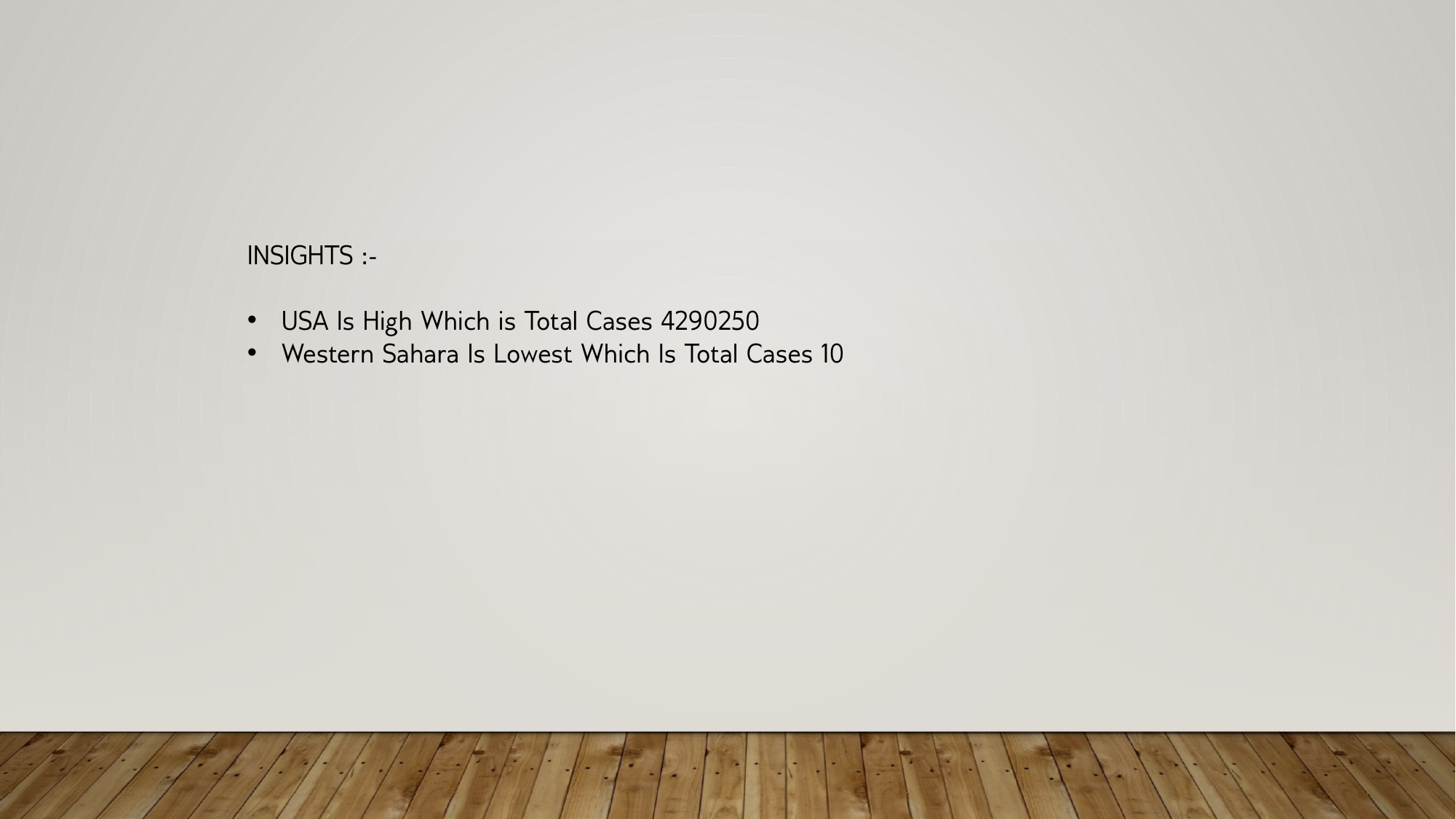

INSIGHTS :-

USA Is High Which is Total Cases 4290250
Western Sahara Is Lowest Which Is Total Cases 10